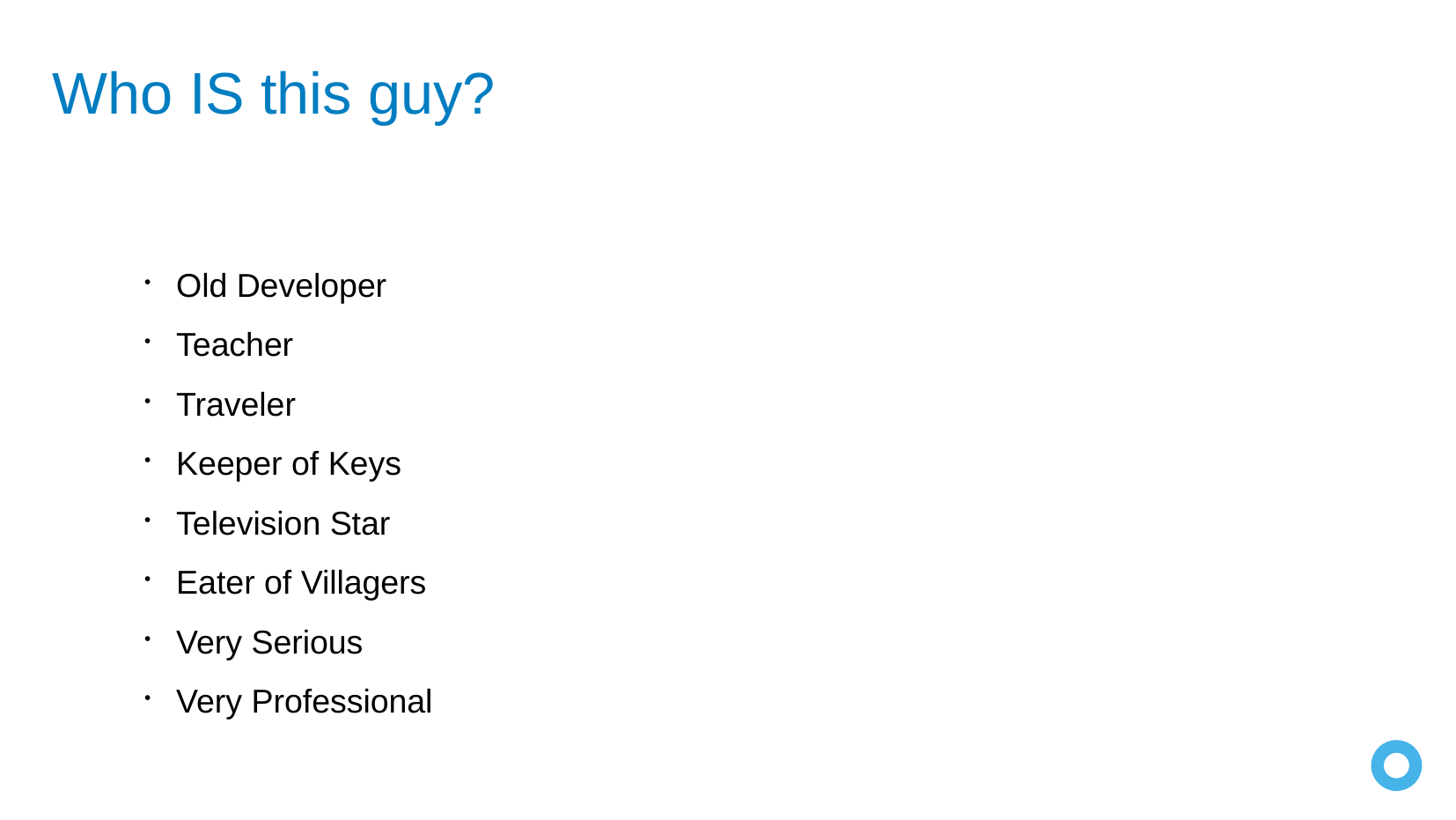

Who IS this guy?
Old Developer
Teacher
Traveler
Keeper of Keys
Television Star
Eater of Villagers
Very Serious
Very Professional